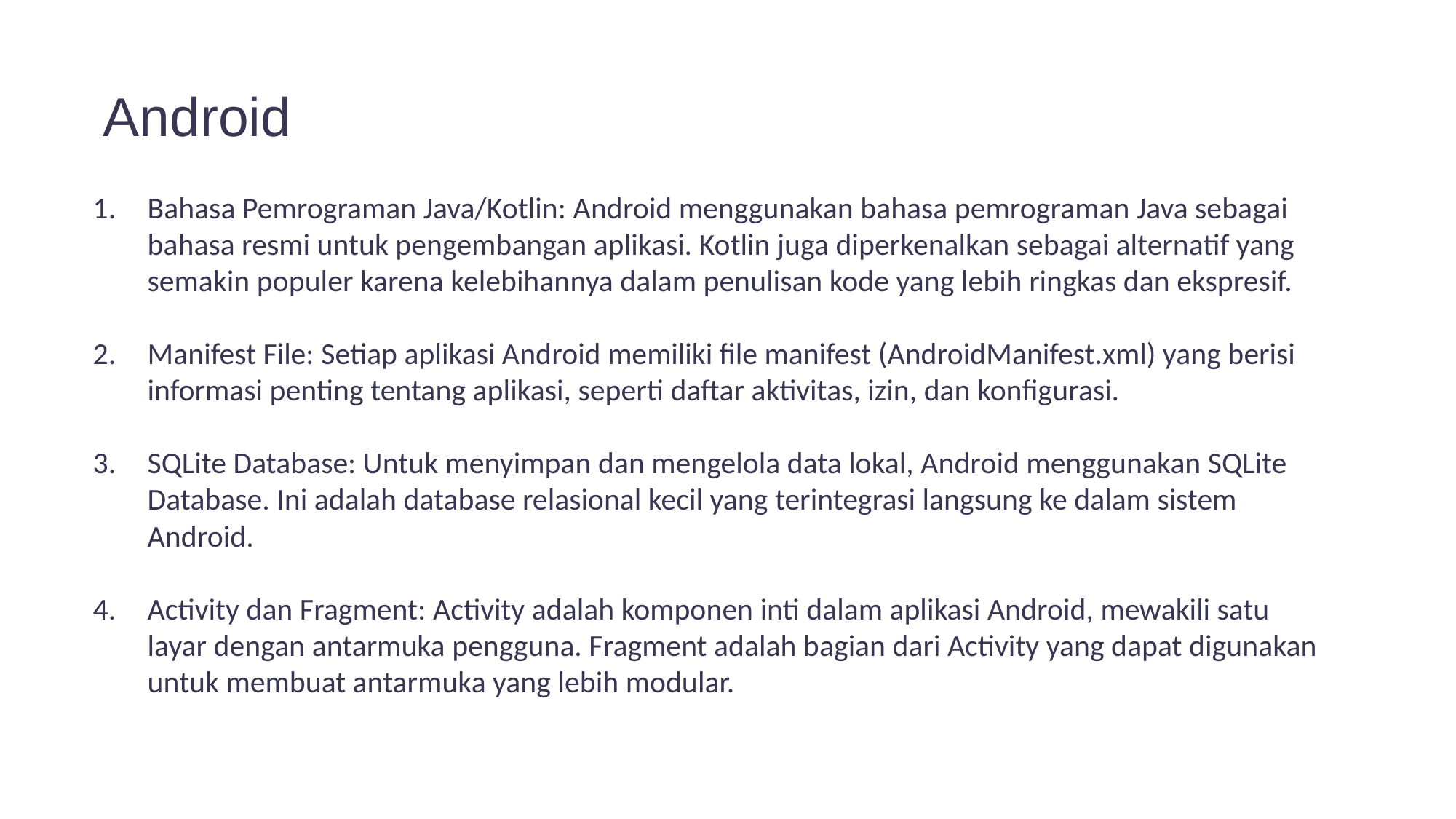

Android
Bahasa Pemrograman Java/Kotlin: Android menggunakan bahasa pemrograman Java sebagai bahasa resmi untuk pengembangan aplikasi. Kotlin juga diperkenalkan sebagai alternatif yang semakin populer karena kelebihannya dalam penulisan kode yang lebih ringkas dan ekspresif.

Manifest File: Setiap aplikasi Android memiliki file manifest (AndroidManifest.xml) yang berisi informasi penting tentang aplikasi, seperti daftar aktivitas, izin, dan konfigurasi.

SQLite Database: Untuk menyimpan dan mengelola data lokal, Android menggunakan SQLite Database. Ini adalah database relasional kecil yang terintegrasi langsung ke dalam sistem Android.

Activity dan Fragment: Activity adalah komponen inti dalam aplikasi Android, mewakili satu layar dengan antarmuka pengguna. Fragment adalah bagian dari Activity yang dapat digunakan untuk membuat antarmuka yang lebih modular.